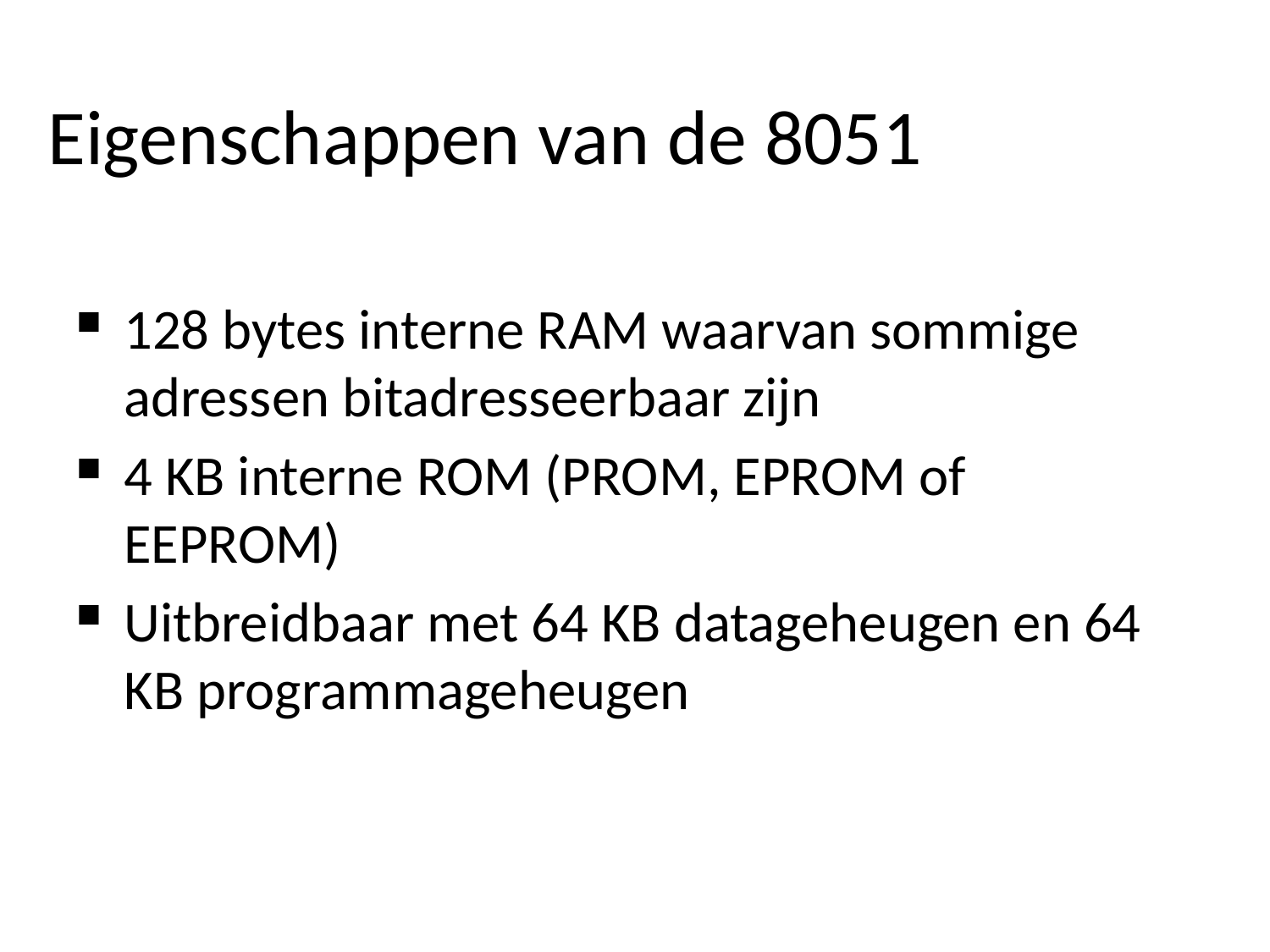

# Eigenschappen van de 8051
128 bytes interne RAM waarvan sommige adressen bitadresseerbaar zijn
4 KB interne ROM (PROM, EPROM of EEPROM)
Uitbreidbaar met 64 KB datageheugen en 64 KB programmageheugen